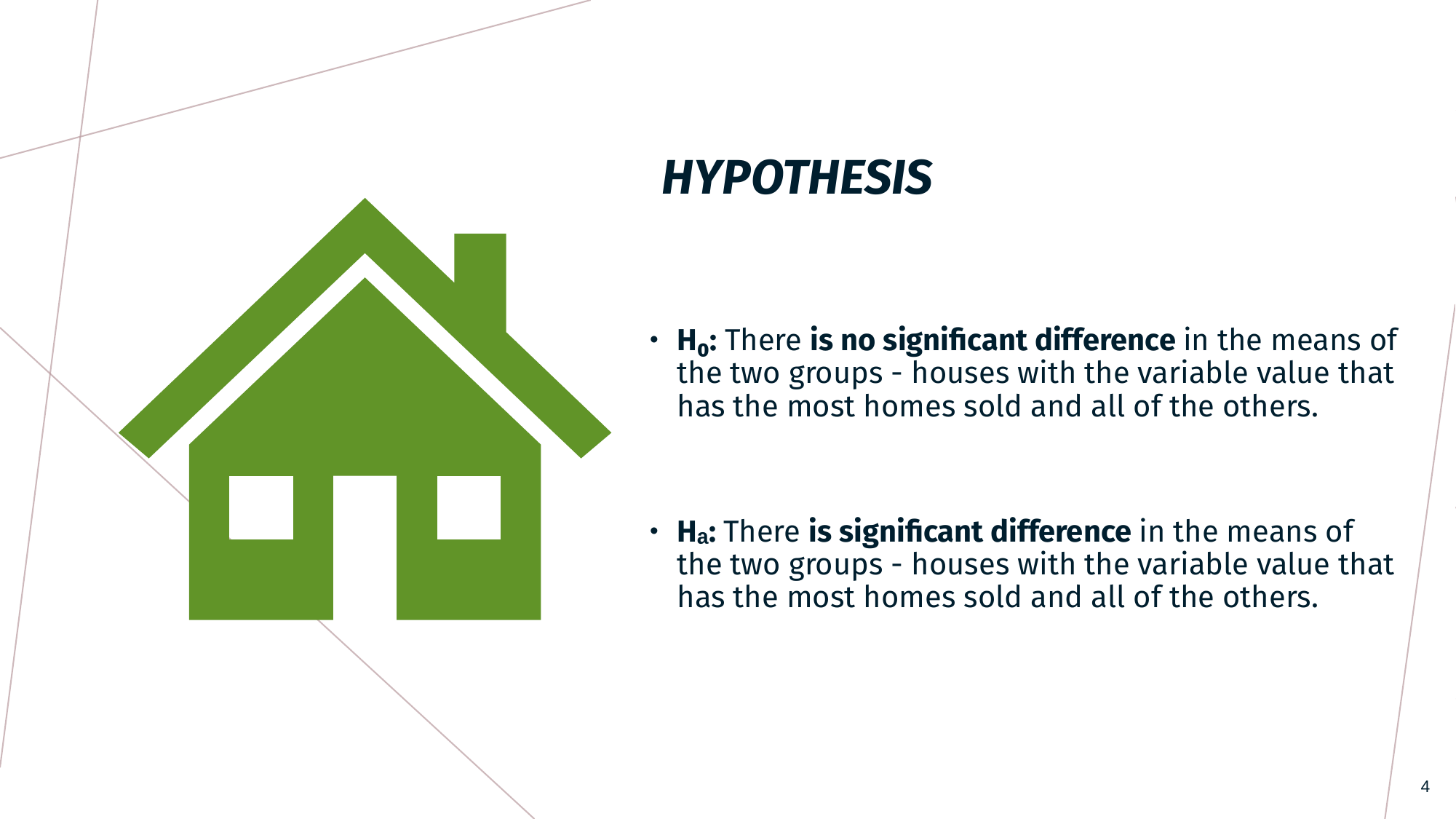

# HYPOTHESIS

H₀: There is no significant difference in the means of the two groups - houses with the variable value that has the most homes sold and all of the others.

Hₐ: There is significant difference in the means of the two groups - houses with the variable value that has the most homes sold and all of the others.

4